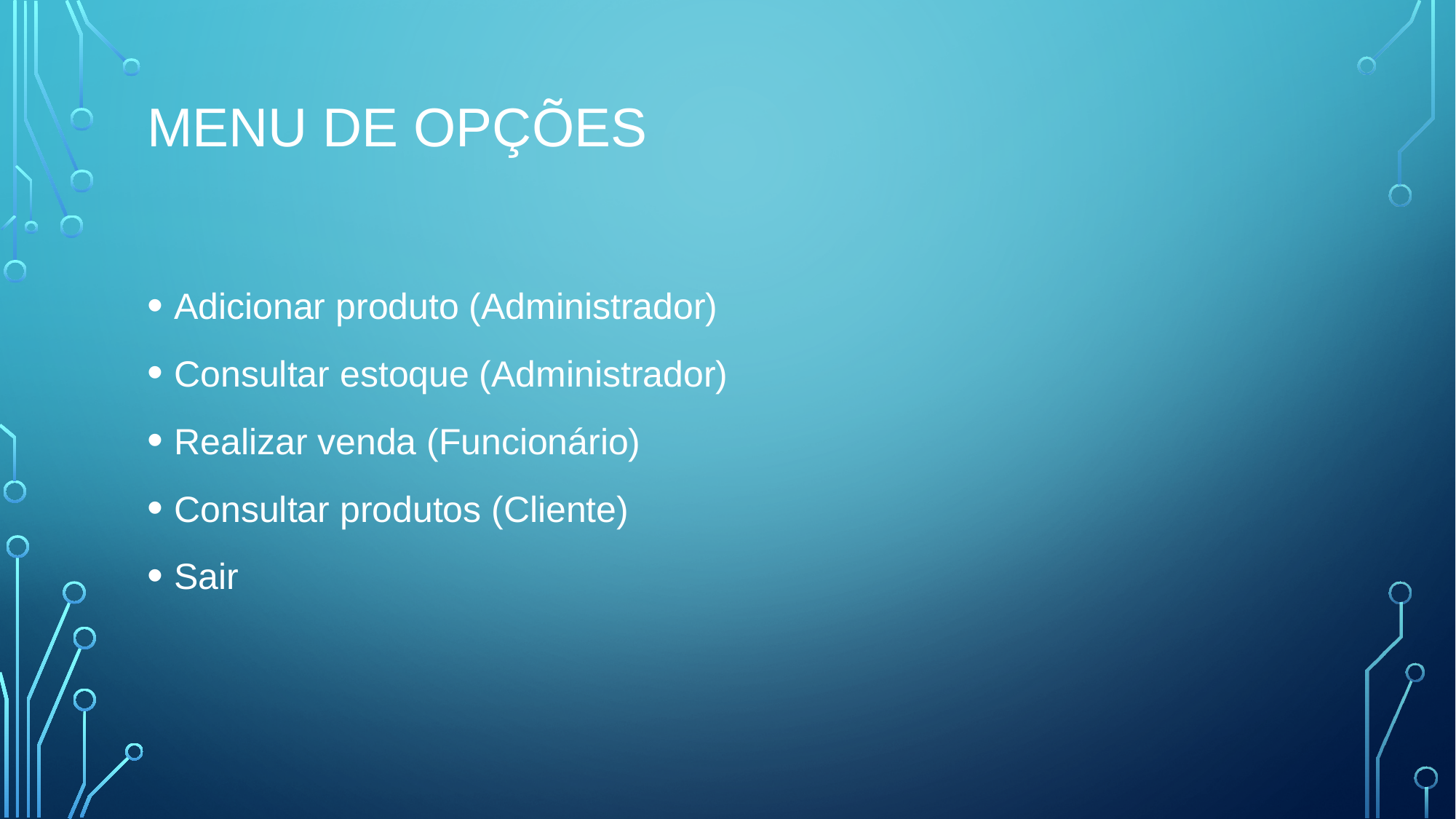

# Menu de Opções
Adicionar produto (Administrador)
Consultar estoque (Administrador)
Realizar venda (Funcionário)
Consultar produtos (Cliente)
Sair